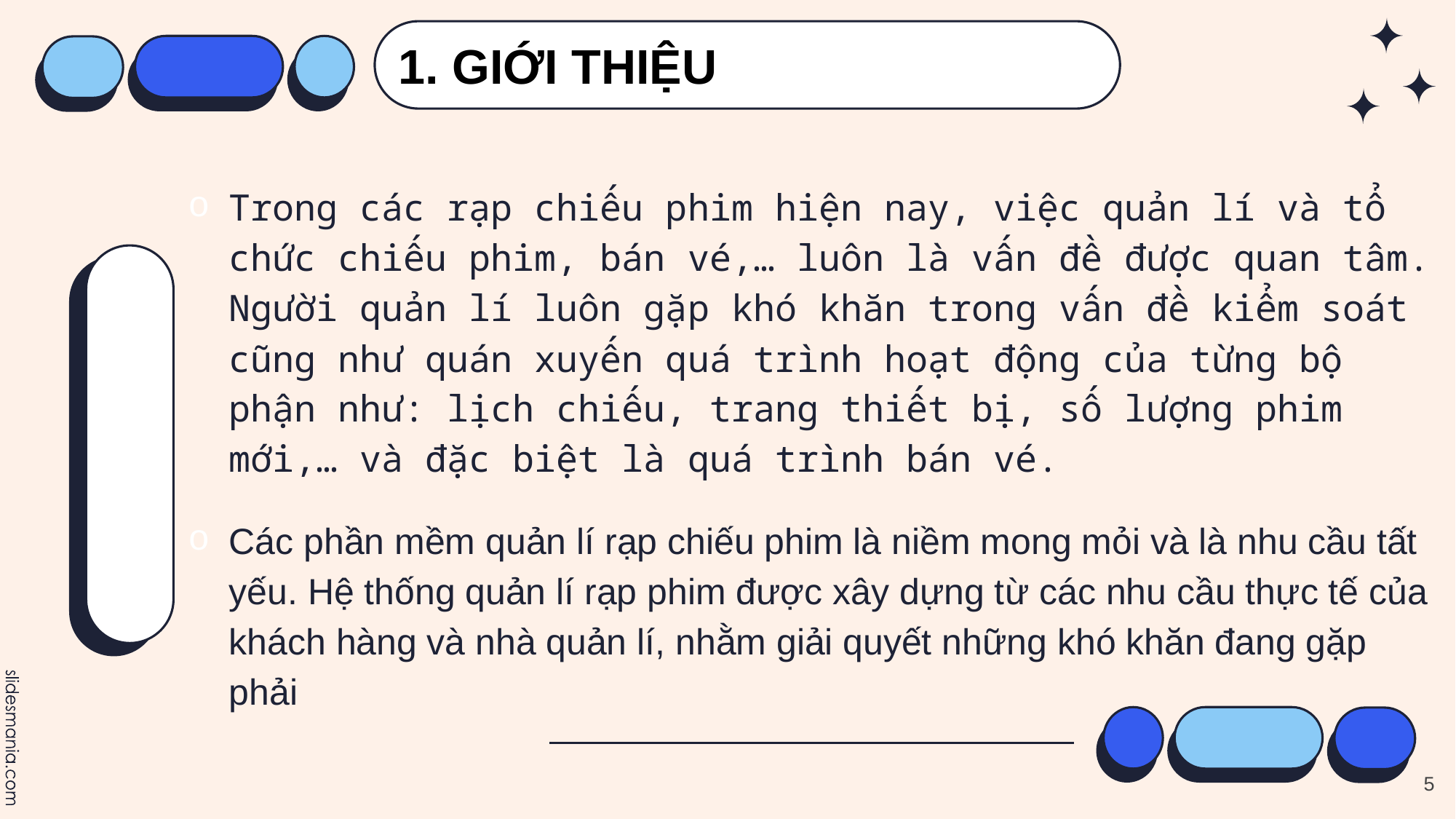

1. GIỚI THIỆU
Trong các rạp chiếu phim hiện nay, việc quản lí và tổ chức chiếu phim, bán vé,… luôn là vấn đề được quan tâm. Người quản lí luôn gặp khó khăn trong vấn đề kiểm soát cũng như quán xuyến quá trình hoạt động của từng bộ phận như: lịch chiếu, trang thiết bị, số lượng phim mới,… và đặc biệt là quá trình bán vé.
Các phần mềm quản lí rạp chiếu phim là niềm mong mỏi và là nhu cầu tất yếu. Hệ thống quản lí rạp phim được xây dựng từ các nhu cầu thực tế của khách hàng và nhà quản lí, nhằm giải quyết những khó khăn đang gặp phải

5